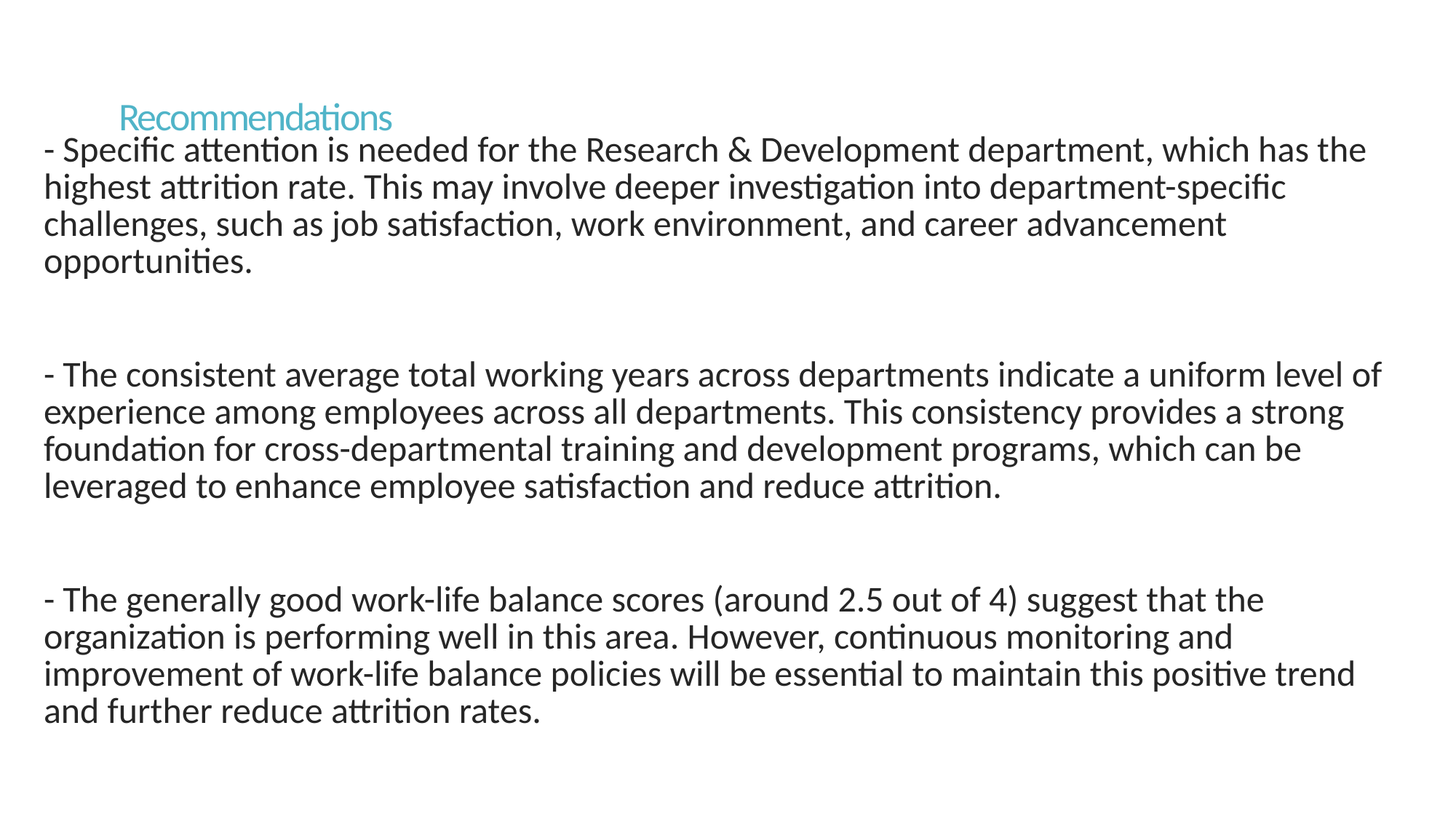

# Recommendations
- Specific attention is needed for the Research & Development department, which has the highest attrition rate. This may involve deeper investigation into department-specific challenges, such as job satisfaction, work environment, and career advancement opportunities.

- The consistent average total working years across departments indicate a uniform level of experience among employees across all departments. This consistency provides a strong foundation for cross-departmental training and development programs, which can be leveraged to enhance employee satisfaction and reduce attrition.

- The generally good work-life balance scores (around 2.5 out of 4) suggest that the organization is performing well in this area. However, continuous monitoring and improvement of work-life balance policies will be essential to maintain this positive trend and further reduce attrition rates.